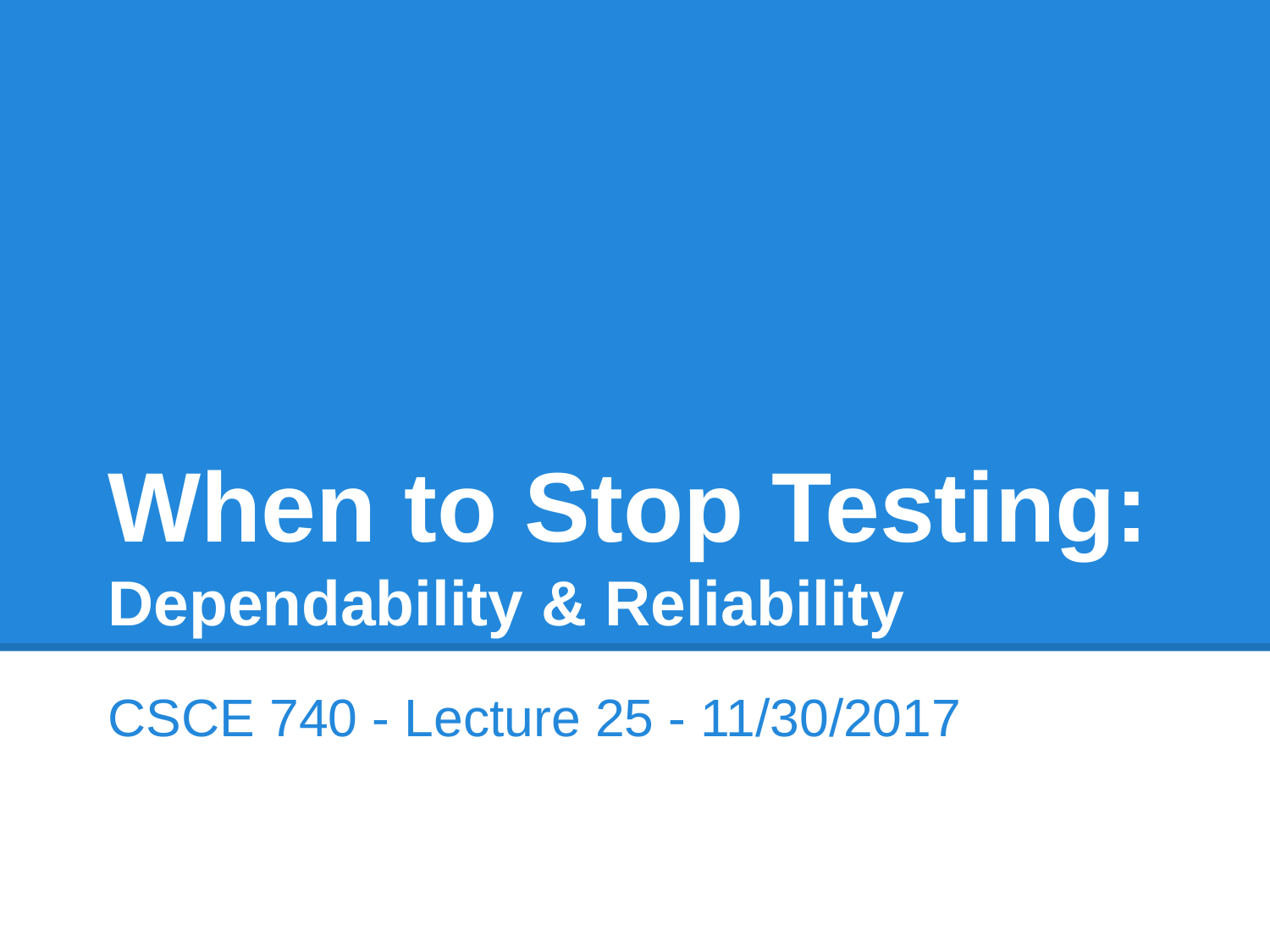

# When to Stop Testing:
Dependability & Reliability
CSCE 740 - Lecture 25 - 11/30/2017